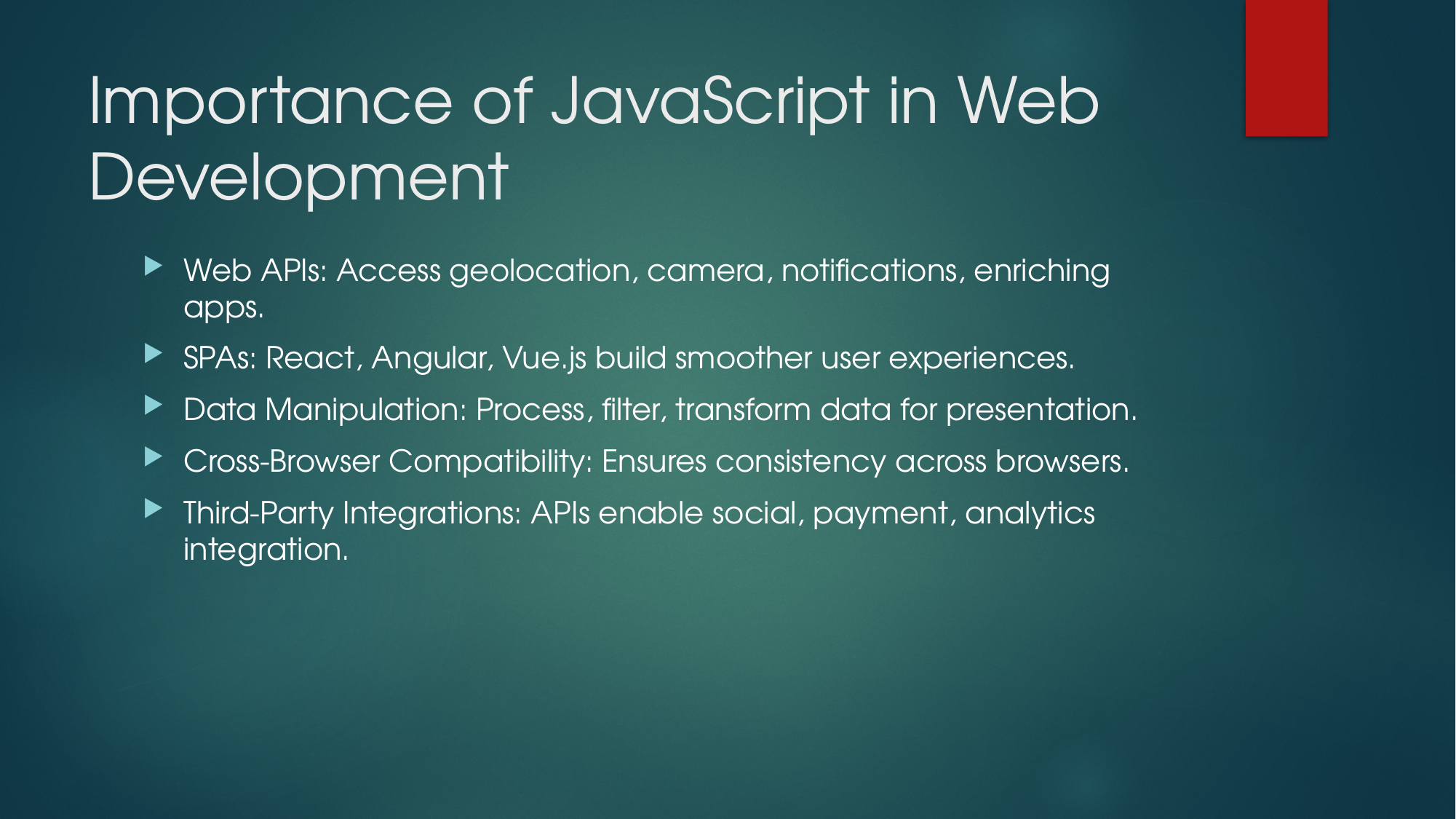

# Importance of JavaScript in Web Development
Web APIs: Access geolocation, camera, notifications, enriching apps.
SPAs: React, Angular, Vue.js build smoother user experiences.
Data Manipulation: Process, filter, transform data for presentation.
Cross-Browser Compatibility: Ensures consistency across browsers.
Third-Party Integrations: APIs enable social, payment, analytics integration.